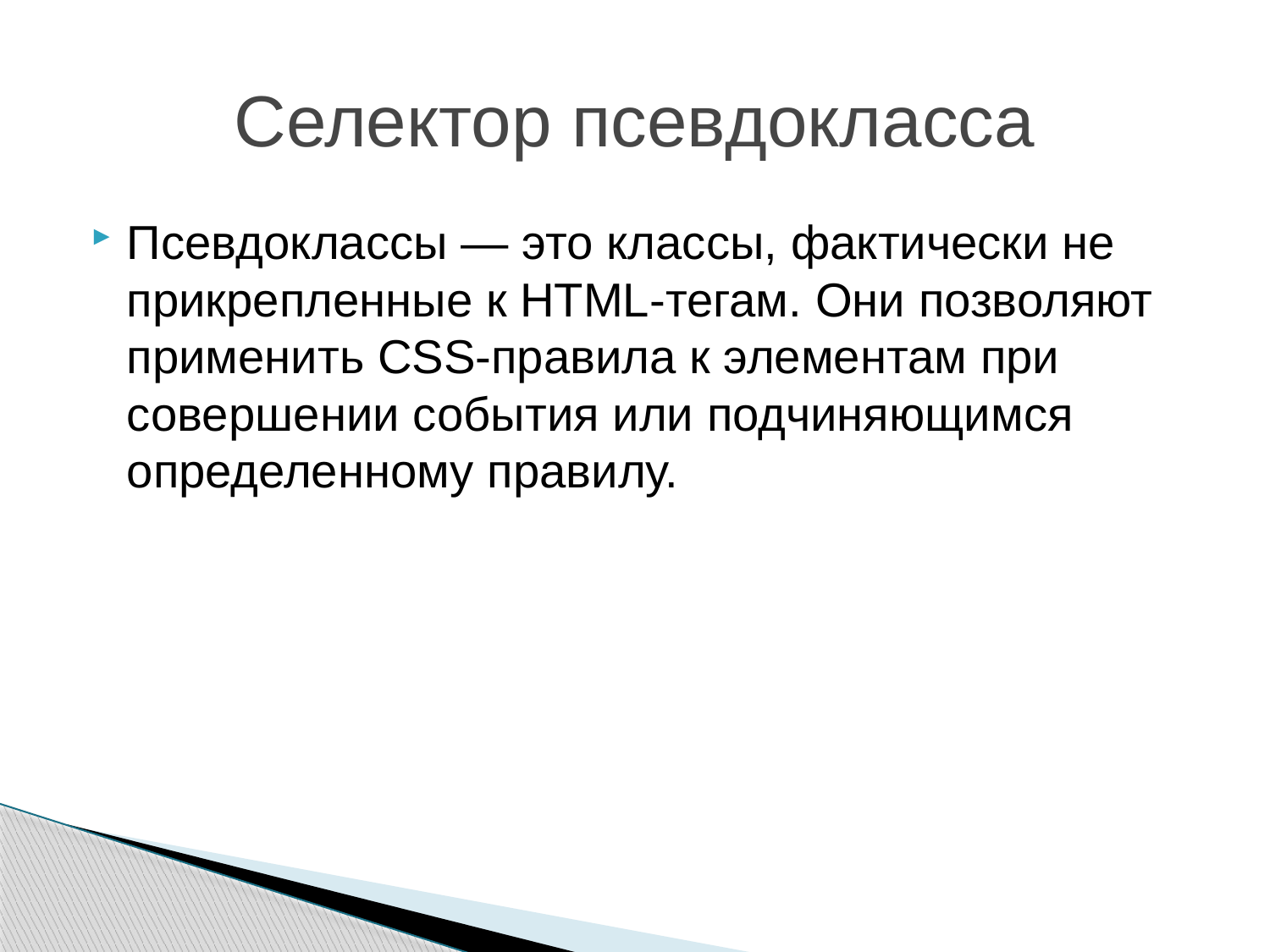

# Селектор псевдокласса
Псевдоклассы — это классы, фактически не прикрепленные к HTML-тегам. Они позволяют применить CSS-правила к элементам при совершении события или подчиняющимся определенному правилу.